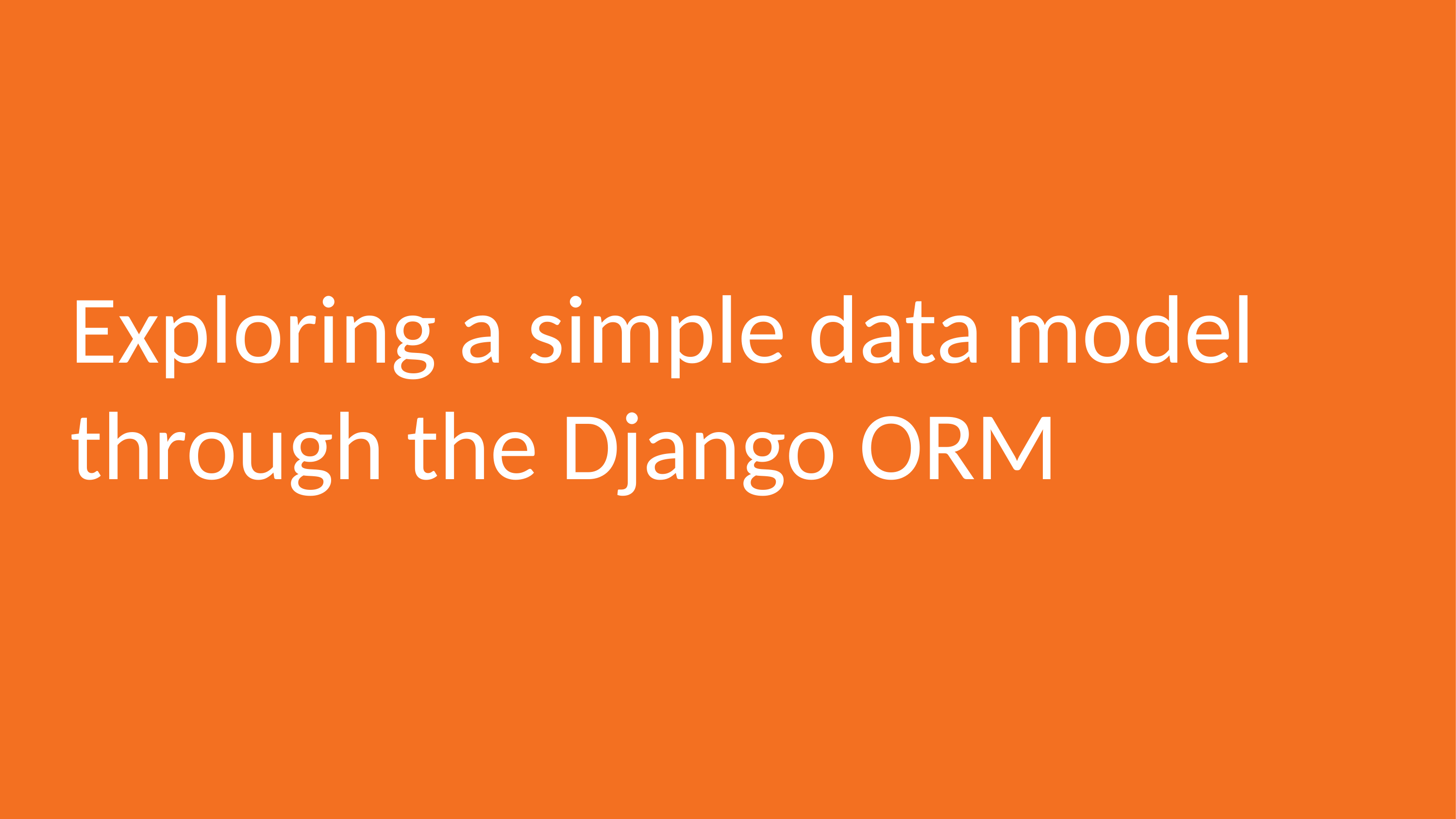

Exploring a simple data model through the Django ORM